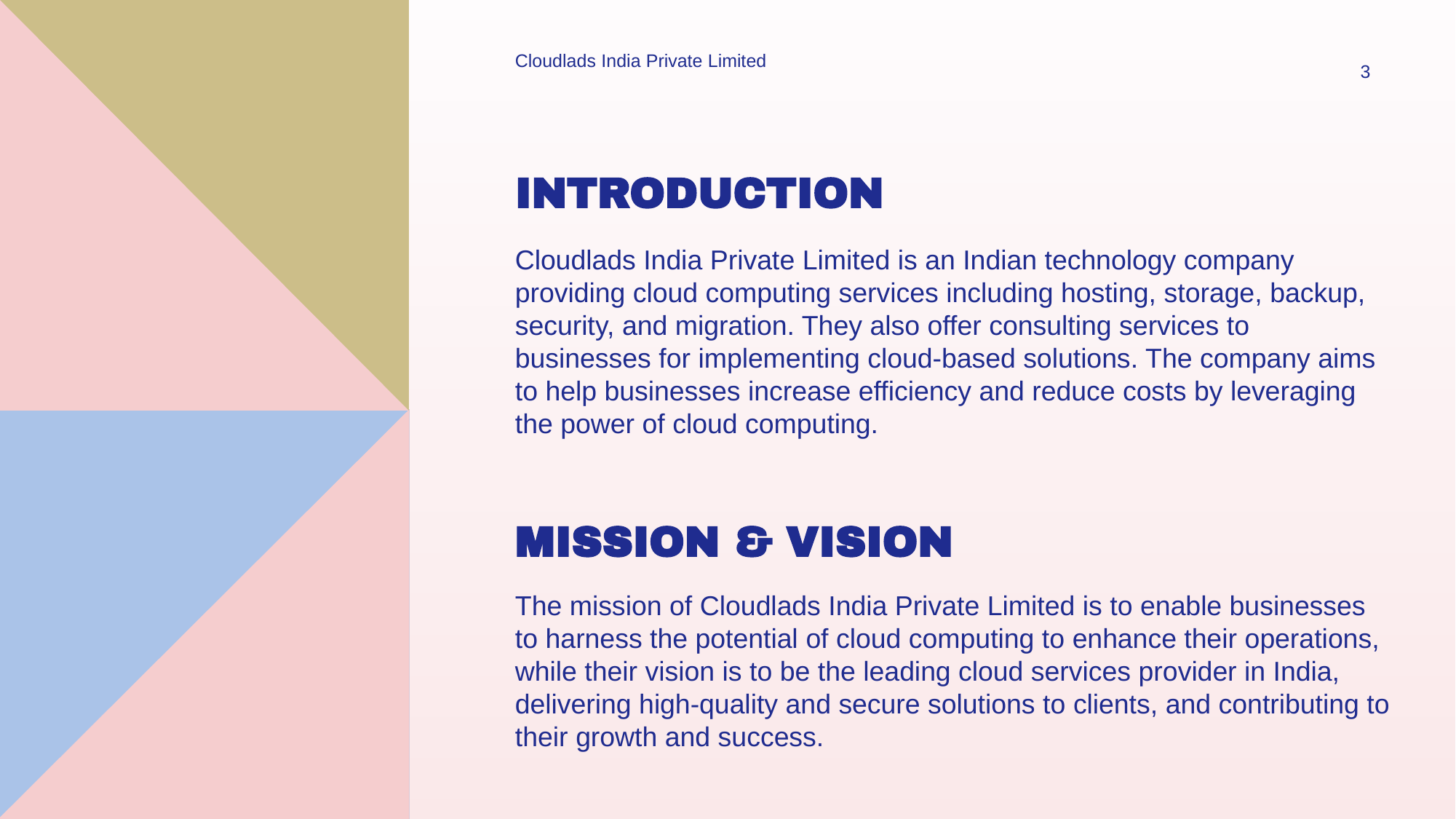

Cloudlads India Private Limited

3
# Introduction
Cloudlads India Private Limited is an Indian technology company providing cloud computing services including hosting, storage, backup, security, and migration. They also offer consulting services to businesses for implementing cloud-based solutions. The company aims to help businesses increase efficiency and reduce costs by leveraging the power of cloud computing.
Mission & Vision
The mission of Cloudlads India Private Limited is to enable businesses to harness the potential of cloud computing to enhance their operations, while their vision is to be the leading cloud services provider in India, delivering high-quality and secure solutions to clients, and contributing to their growth and success.